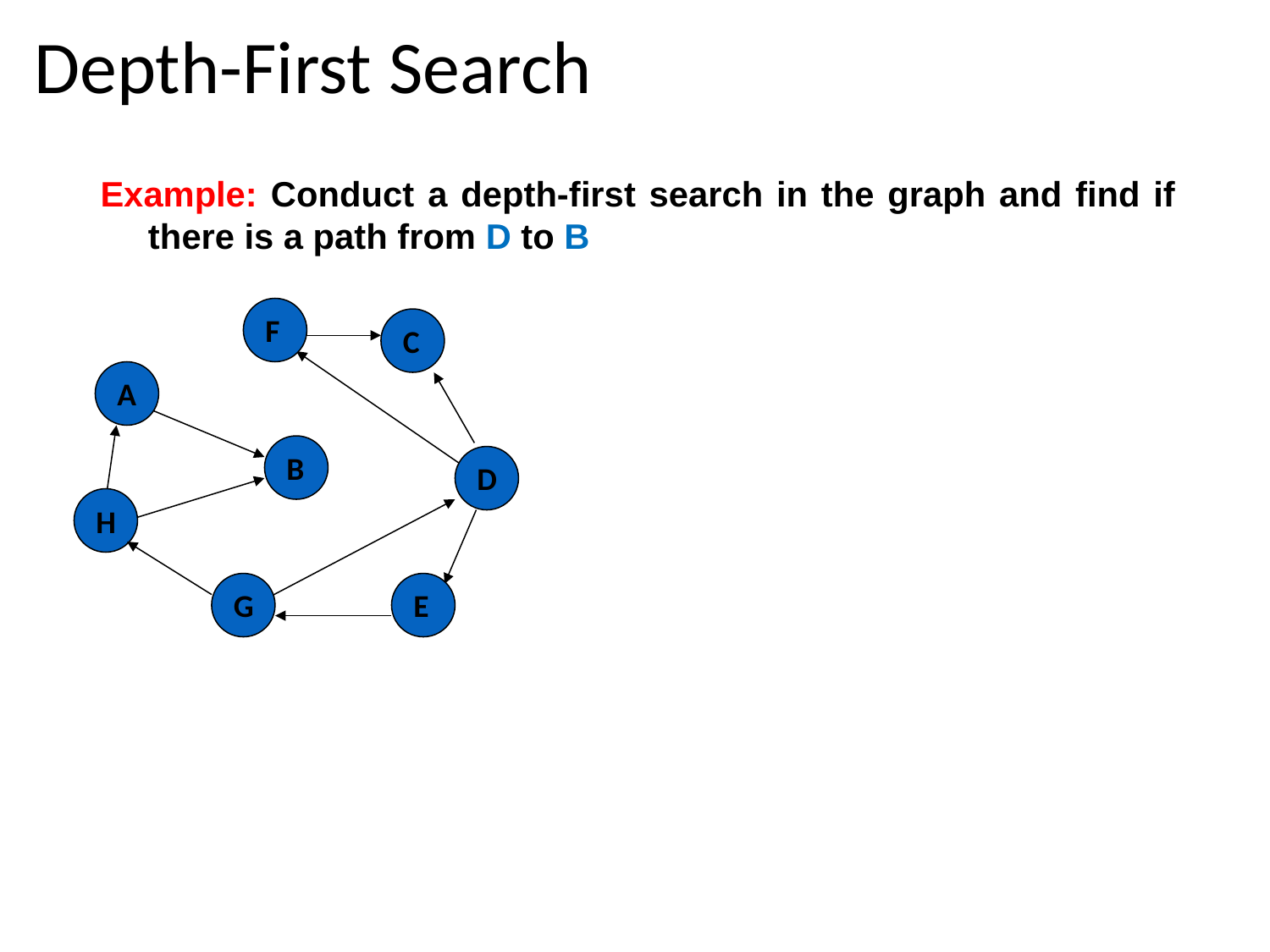

# Depth-First Search
Example: Conduct a depth-first search in the graph and find if there is a path from D to B
F
C
A

B
D
H
G
E